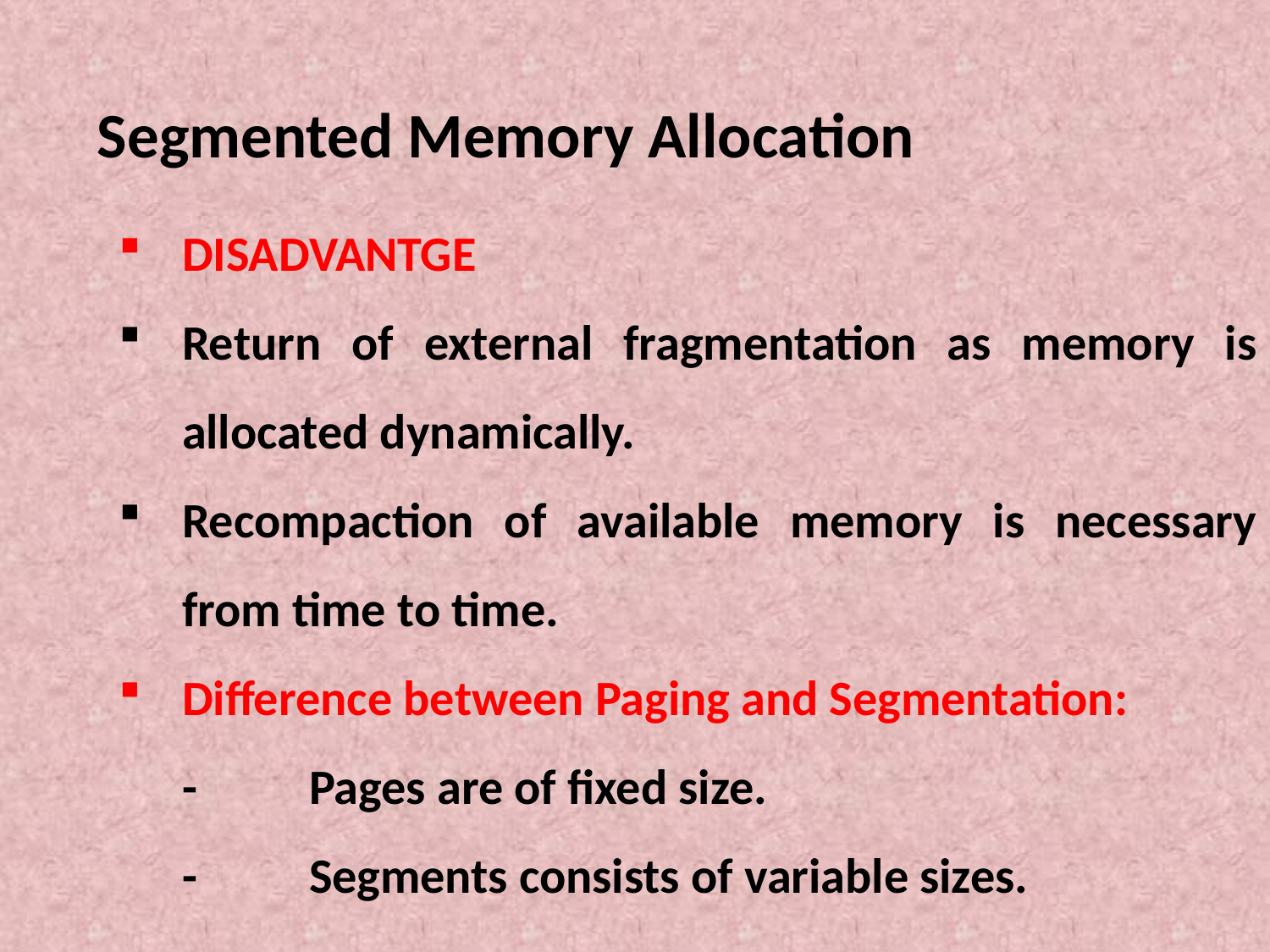

# Segmented Memory Allocation
DISADVANTGE
Return of external fragmentation as memory is allocated dynamically.
Recompaction of available memory is necessary from time to time.
Difference between Paging and Segmentation:
	-	Pages are of fixed size.
	-	Segments consists of variable sizes.